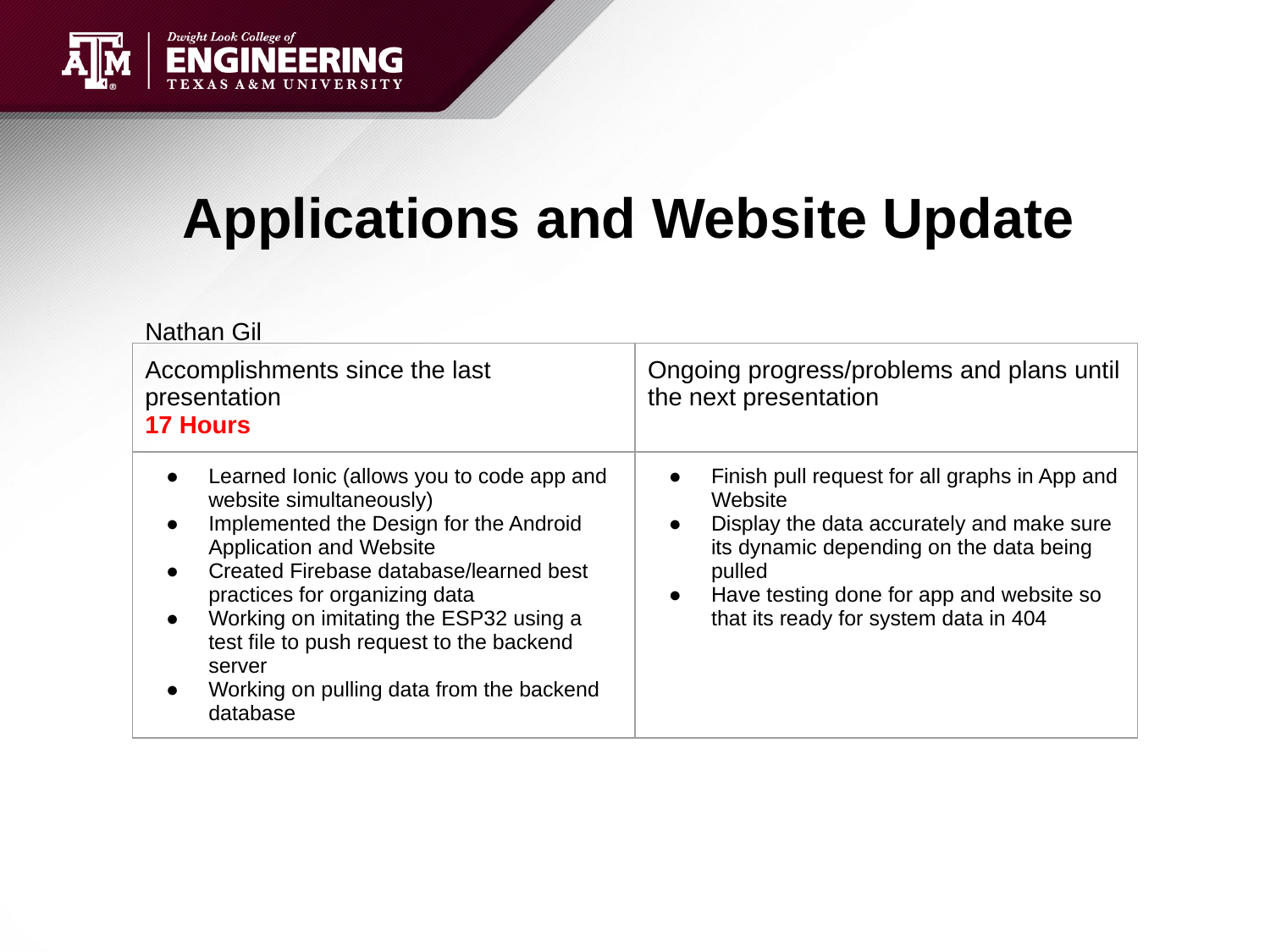

# Applications and Website Update
Nathan Gil
| Accomplishments since the last presentation 17 Hours | Ongoing progress/problems and plans until the next presentation |
| --- | --- |
| Learned Ionic (allows you to code app and website simultaneously) Implemented the Design for the Android Application and Website Created Firebase database/learned best practices for organizing data Working on imitating the ESP32 using a test file to push request to the backend server Working on pulling data from the backend database | Finish pull request for all graphs in App and Website Display the data accurately and make sure its dynamic depending on the data being pulled Have testing done for app and website so that its ready for system data in 404 |